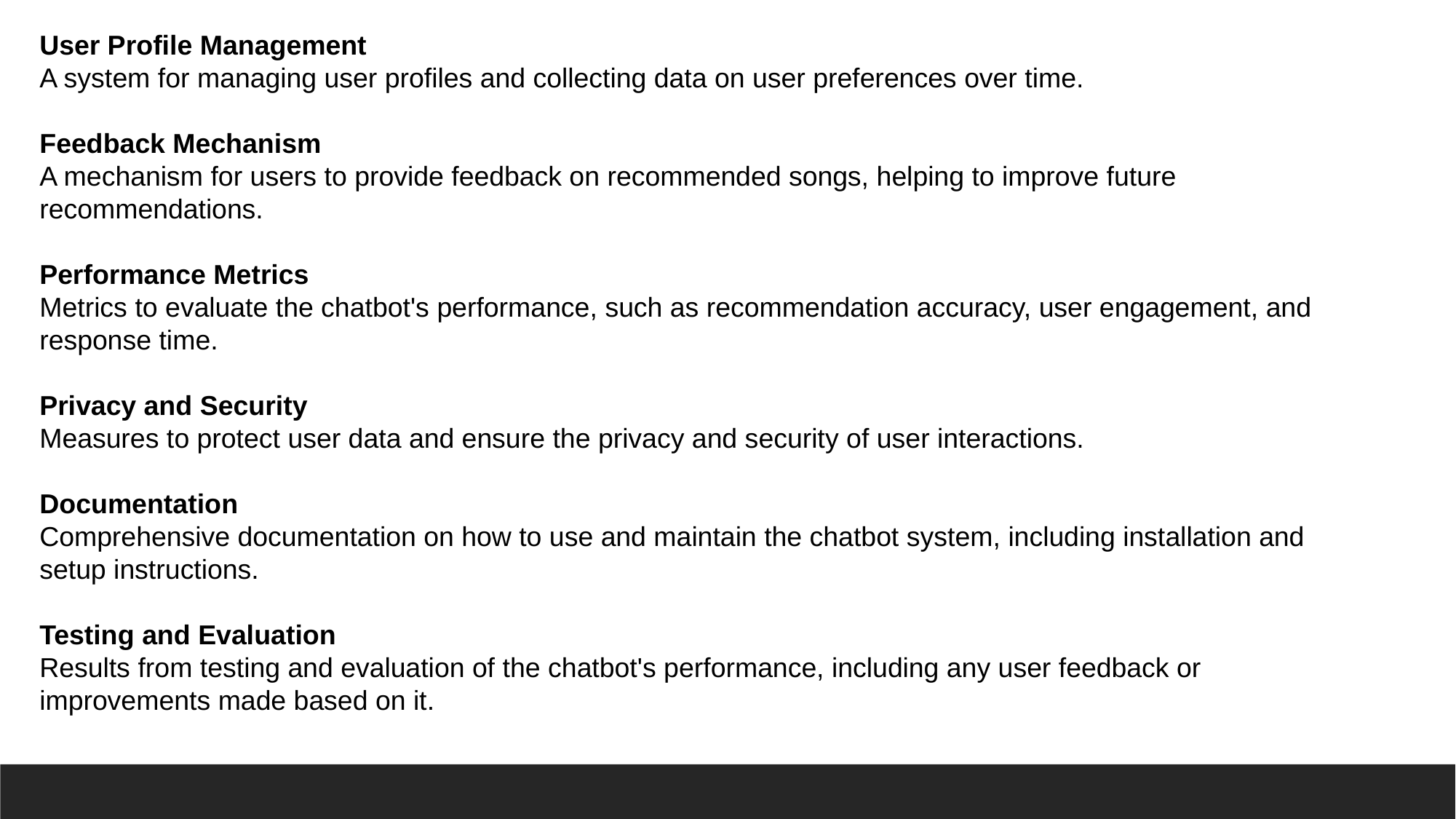

User Profile Management
A system for managing user profiles and collecting data on user preferences over time.

Feedback Mechanism
A mechanism for users to provide feedback on recommended songs, helping to improve future recommendations.

Performance Metrics
Metrics to evaluate the chatbot's performance, such as recommendation accuracy, user engagement, and response time.

Privacy and Security
Measures to protect user data and ensure the privacy and security of user interactions.

Documentation
Comprehensive documentation on how to use and maintain the chatbot system, including installation and setup instructions.

Testing and Evaluation
Results from testing and evaluation of the chatbot's performance, including any user feedback or improvements made based on it.